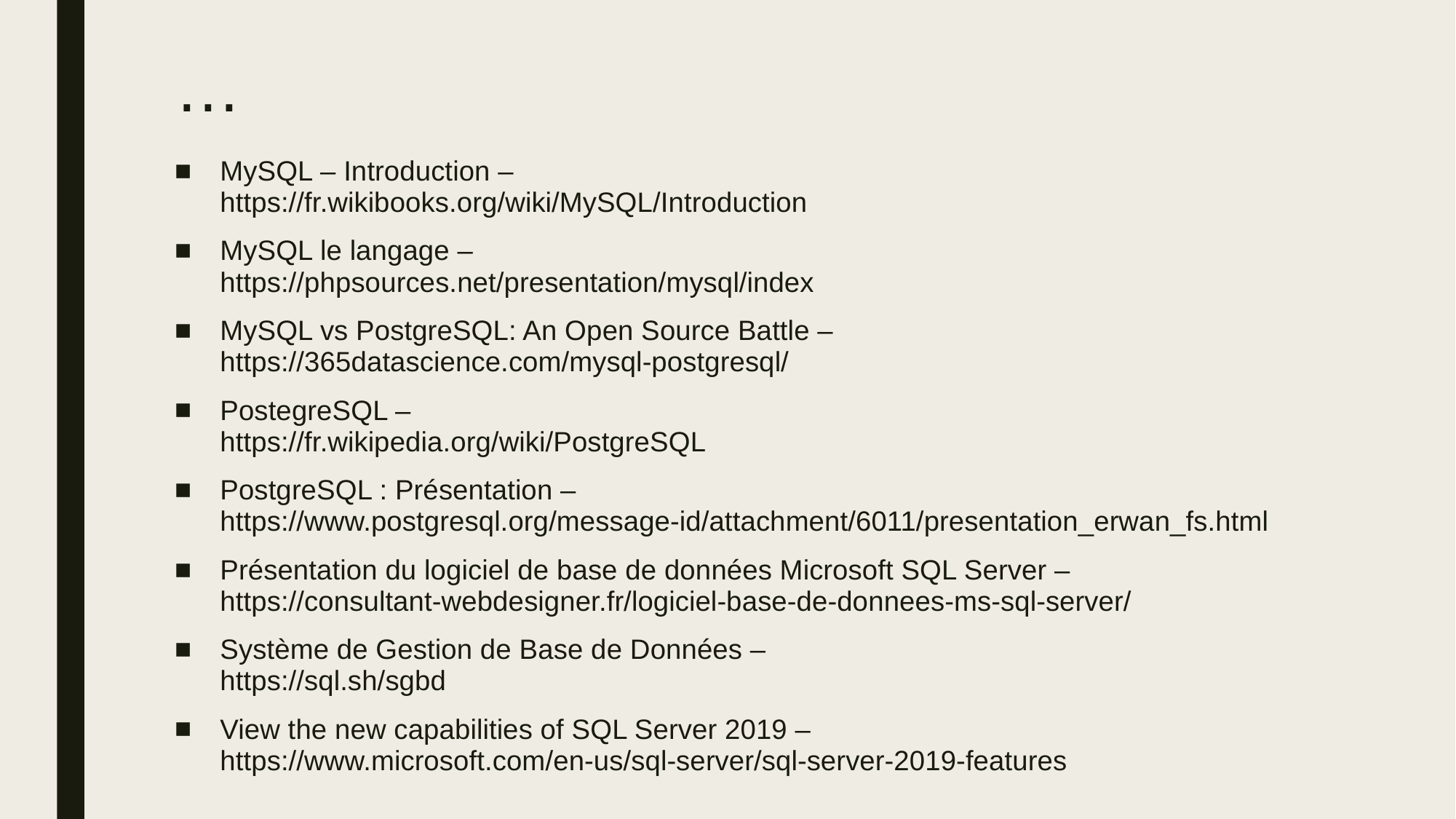

# …
MySQL – Introduction –
https://fr.wikibooks.org/wiki/MySQL/Introduction
MySQL le langage –
https://phpsources.net/presentation/mysql/index
MySQL vs PostgreSQL: An Open Source Battle –
https://365datascience.com/mysql-postgresql/
PostegreSQL –
https://fr.wikipedia.org/wiki/PostgreSQL
PostgreSQL : Présentation –
https://www.postgresql.org/message-id/attachment/6011/presentation_erwan_fs.html
Présentation du logiciel de base de données Microsoft SQL Server –
https://consultant-webdesigner.fr/logiciel-base-de-donnees-ms-sql-server/
Système de Gestion de Base de Données –
https://sql.sh/sgbd
View the new capabilities of SQL Server 2019 –
https://www.microsoft.com/en-us/sql-server/sql-server-2019-features